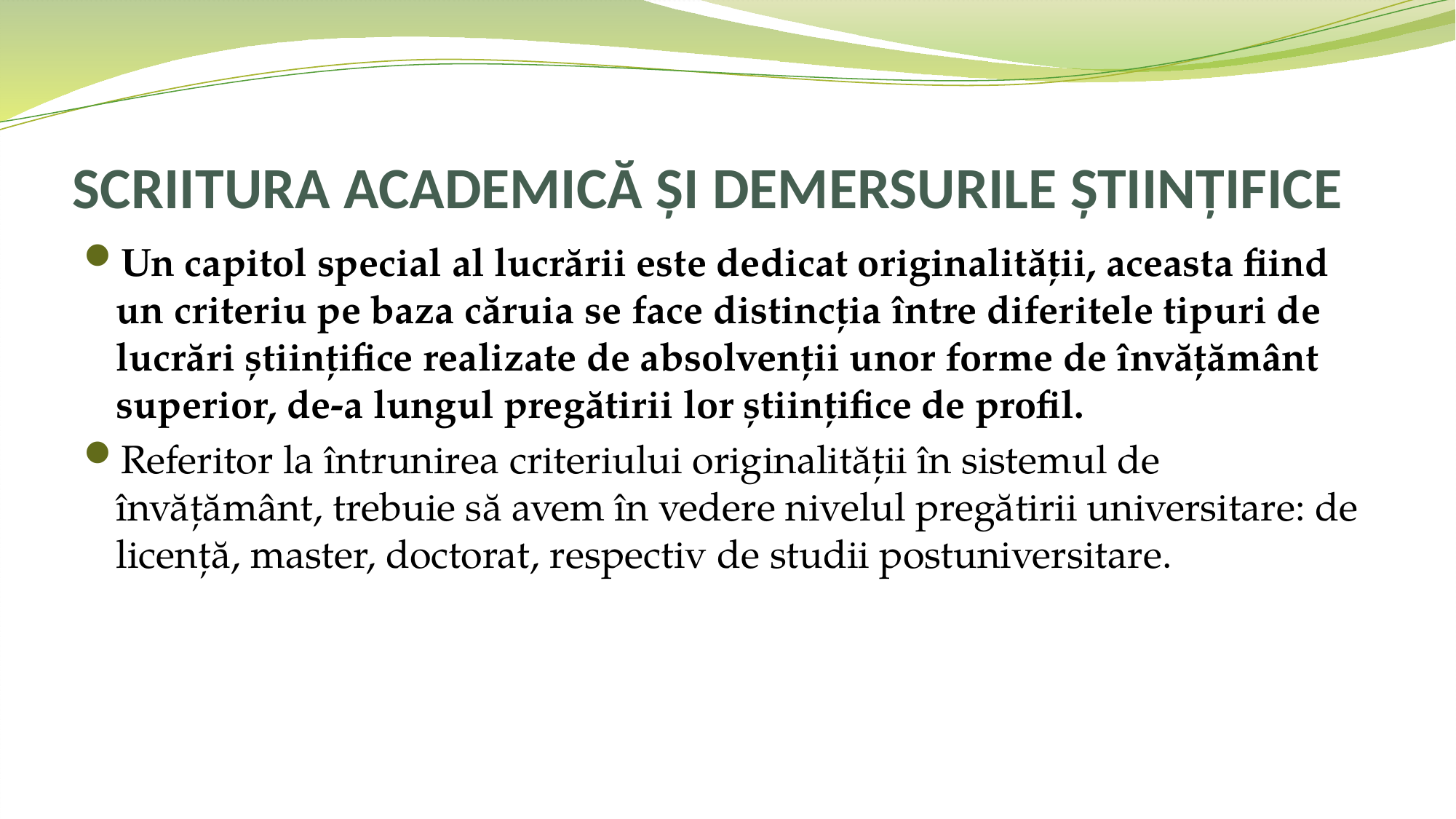

# SCRIITURA ACADEMICĂ ȘI DEMERSURILE ȘTIINȚIFICE
Un capitol special al lucrării este dedicat originalității, aceasta fiind un criteriu pe baza căruia se face distincția între diferitele tipuri de lucrări științifice realizate de absolvenții unor forme de învățământ superior, de-a lungul pregătirii lor științifice de profil.
Referitor la întrunirea criteriului originalității în sistemul de învățământ, trebuie să avem în vedere nivelul pregătirii universitare: de licență, master, doctorat, respectiv de studii postuniversitare.